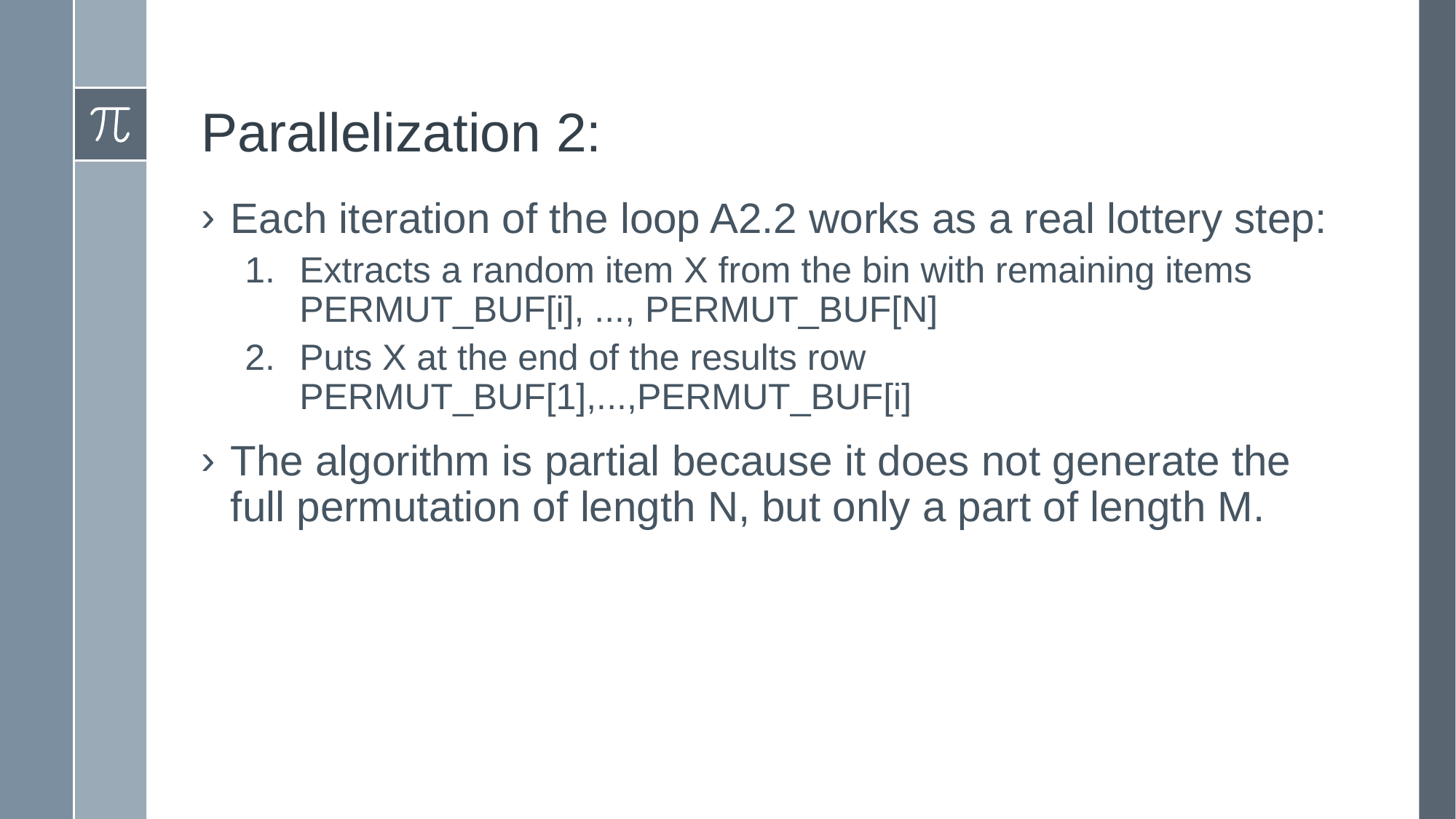

# Parallelization 2:
Each iteration of the loop A2.2 works as a real lottery step:
Extracts a random item X from the bin with remaining items PERMUT_BUF[i], ..., PERMUT_BUF[N]
Puts X at the end of the results row PERMUT_BUF[1],...,PERMUT_BUF[i]
The algorithm is partial because it does not generate the full permutation of length N, but only a part of length M.